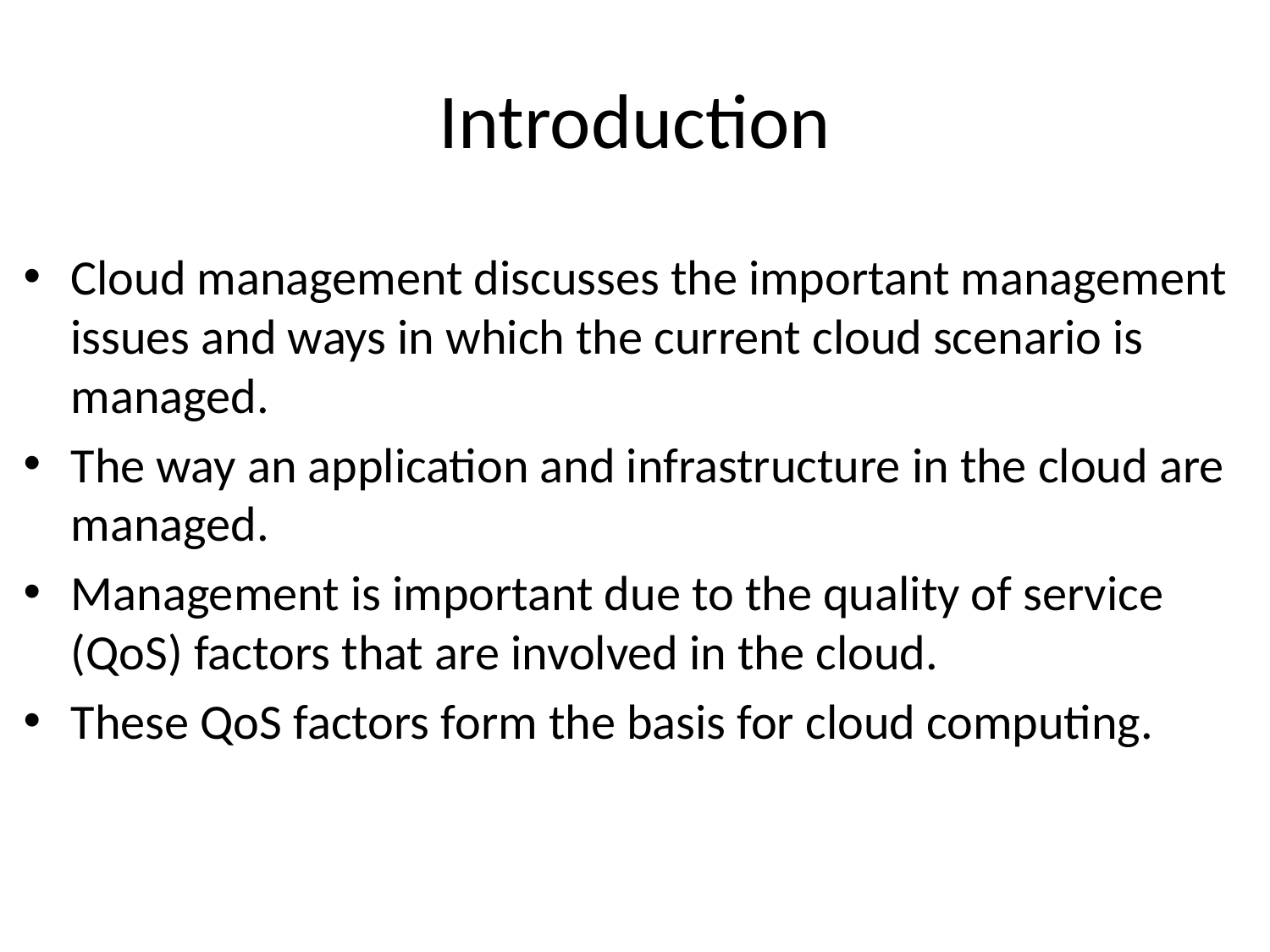

# Introduction
Cloud management discusses the important management issues and ways in which the current cloud scenario is managed.
The way an application and infrastructure in the cloud are managed.
Management is important due to the quality of service (QoS) factors that are involved in the cloud.
These QoS factors form the basis for cloud computing.